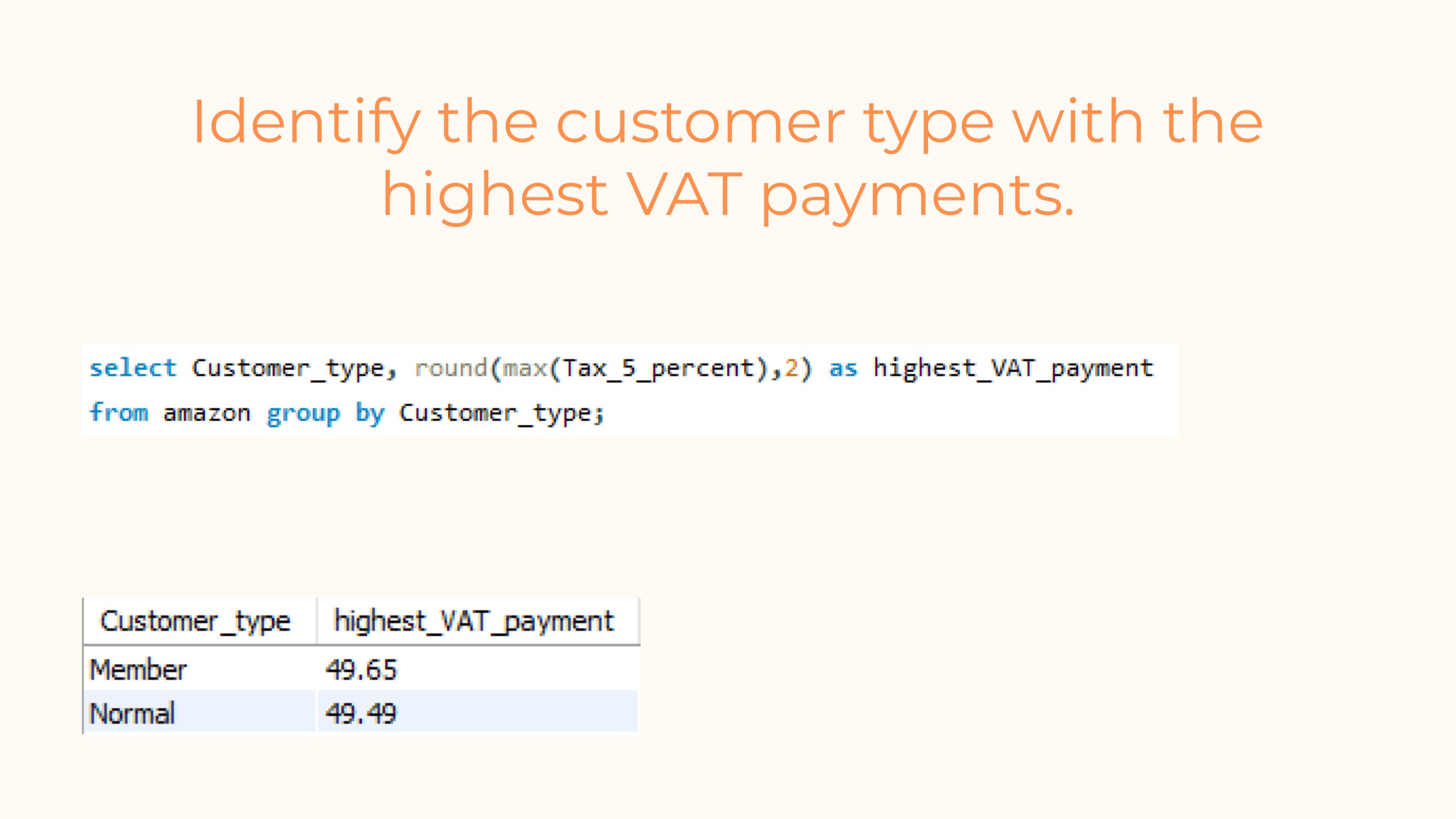

Identify the customer type with the highest VAT payments.